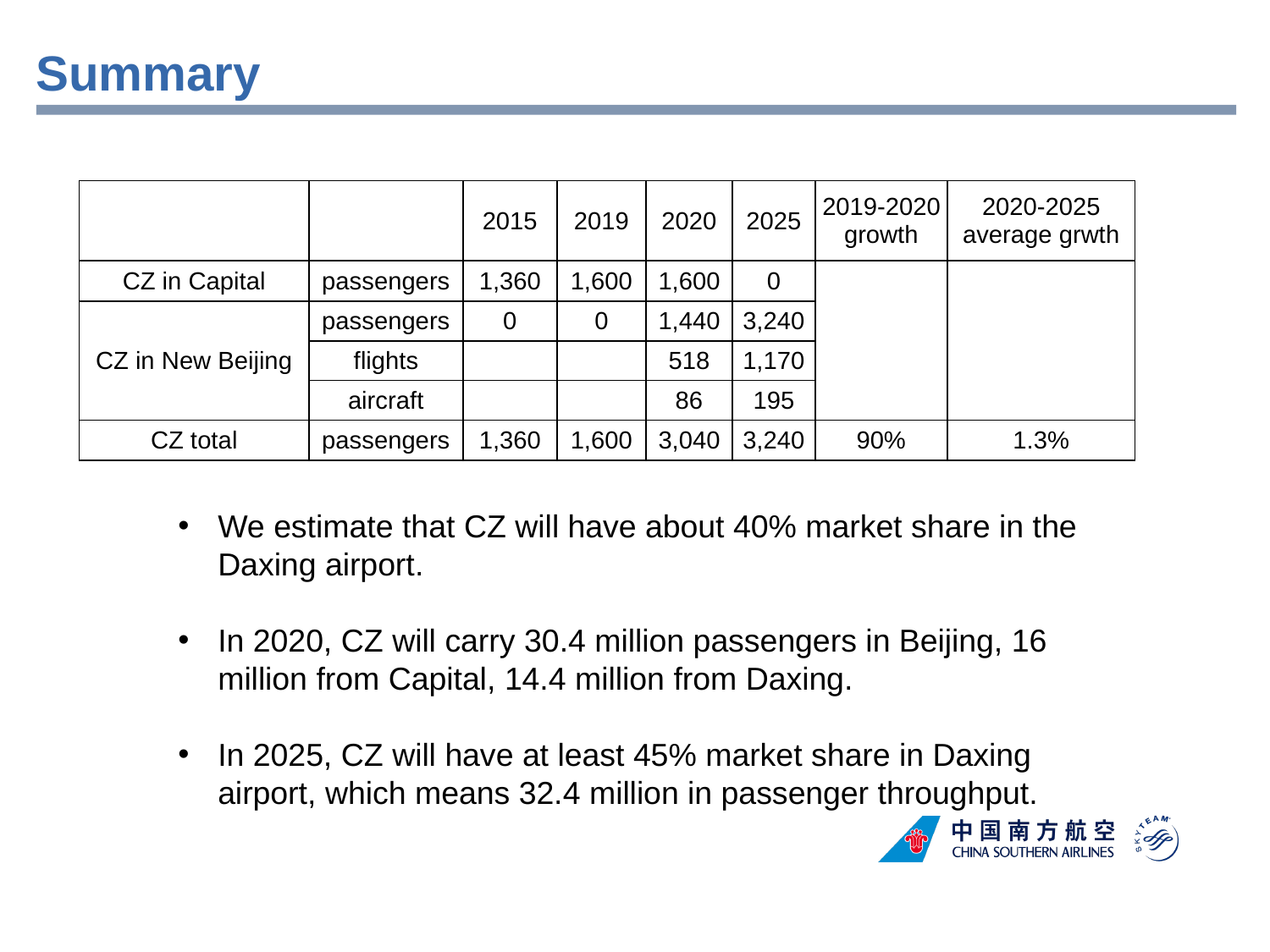

Summary

|  |  | 2015 | 2019 | 2020 | 2025 | 2019-2020 growth | 2020-2025 average grwth |
| --- | --- | --- | --- | --- | --- | --- | --- |
| CZ in Capital | passengers | 1,360 | 1,600 | 1,600 | 0 |  |  |
|  |  |  |  |  |  |  |  |
| CZ in New Beijing | passengers | 0 | 0 | 1,440 | 3,240 |  |  |
|  |  |  |  |  |  |  |  |
|  | flights |  |  | 518 | 1,170 |  |  |
|  |  |  |  |  |  |  |  |
|  | aircraft |  |  | 86 | 195 |  |  |
|  |  |  |  |  |  | 90% | 1.3% |
| CZ total | passengers | 1,360 | 1,600 | 3,040 | 3,240 |  |  |
We estimate that CZ will have about 40% market share in the Daxing airport.

In 2020, CZ will carry 30.4 million passengers in Beijing, 16 million from Capital, 14.4 million from Daxing.

In 2025, CZ will have at least 45% market share in Daxing airport, which means 32.4 million in passenger throughput.